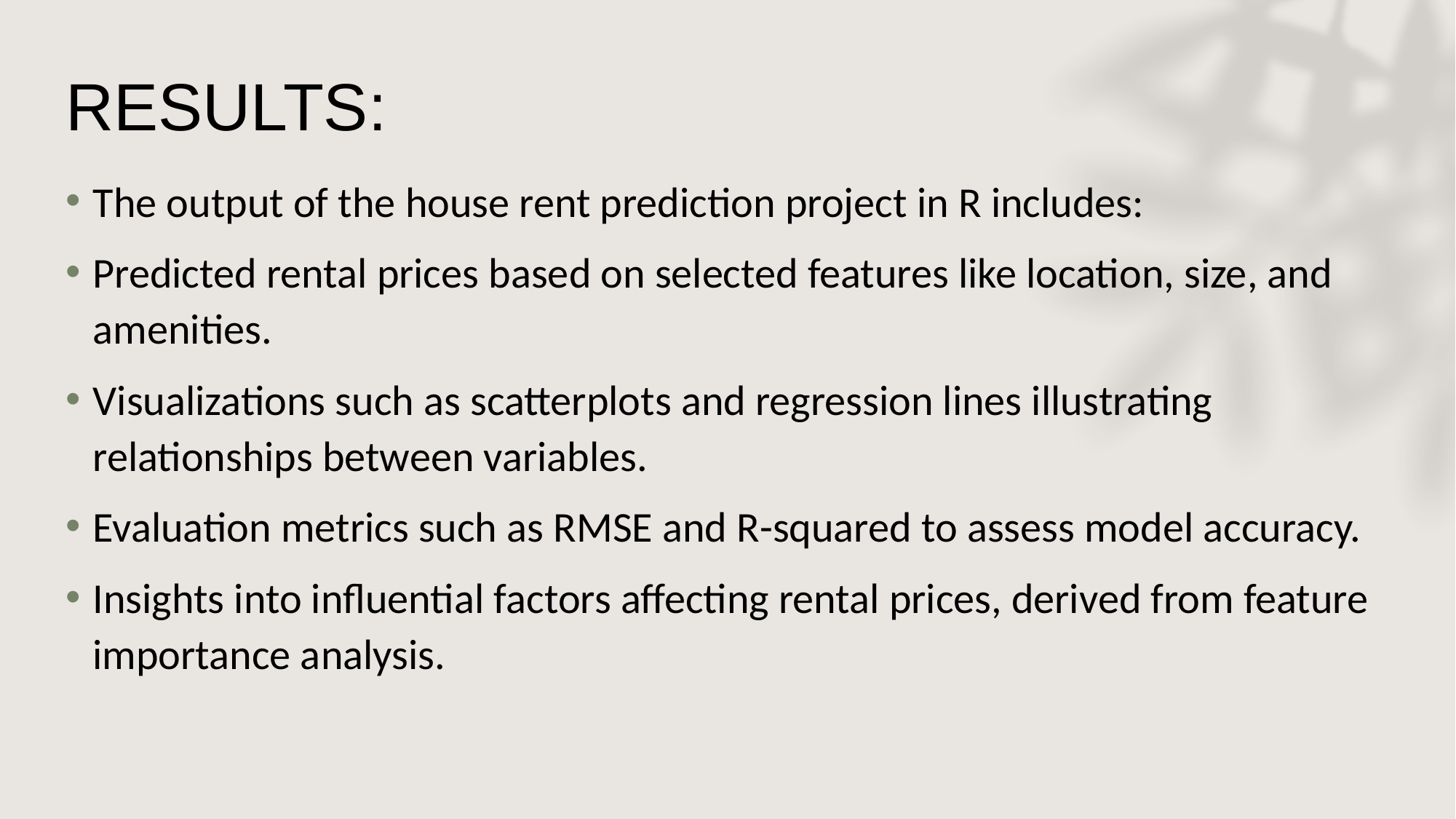

# RESULTS:
The output of the house rent prediction project in R includes:
Predicted rental prices based on selected features like location, size, and amenities.
Visualizations such as scatterplots and regression lines illustrating relationships between variables.
Evaluation metrics such as RMSE and R-squared to assess model accuracy.
Insights into influential factors affecting rental prices, derived from feature importance analysis.